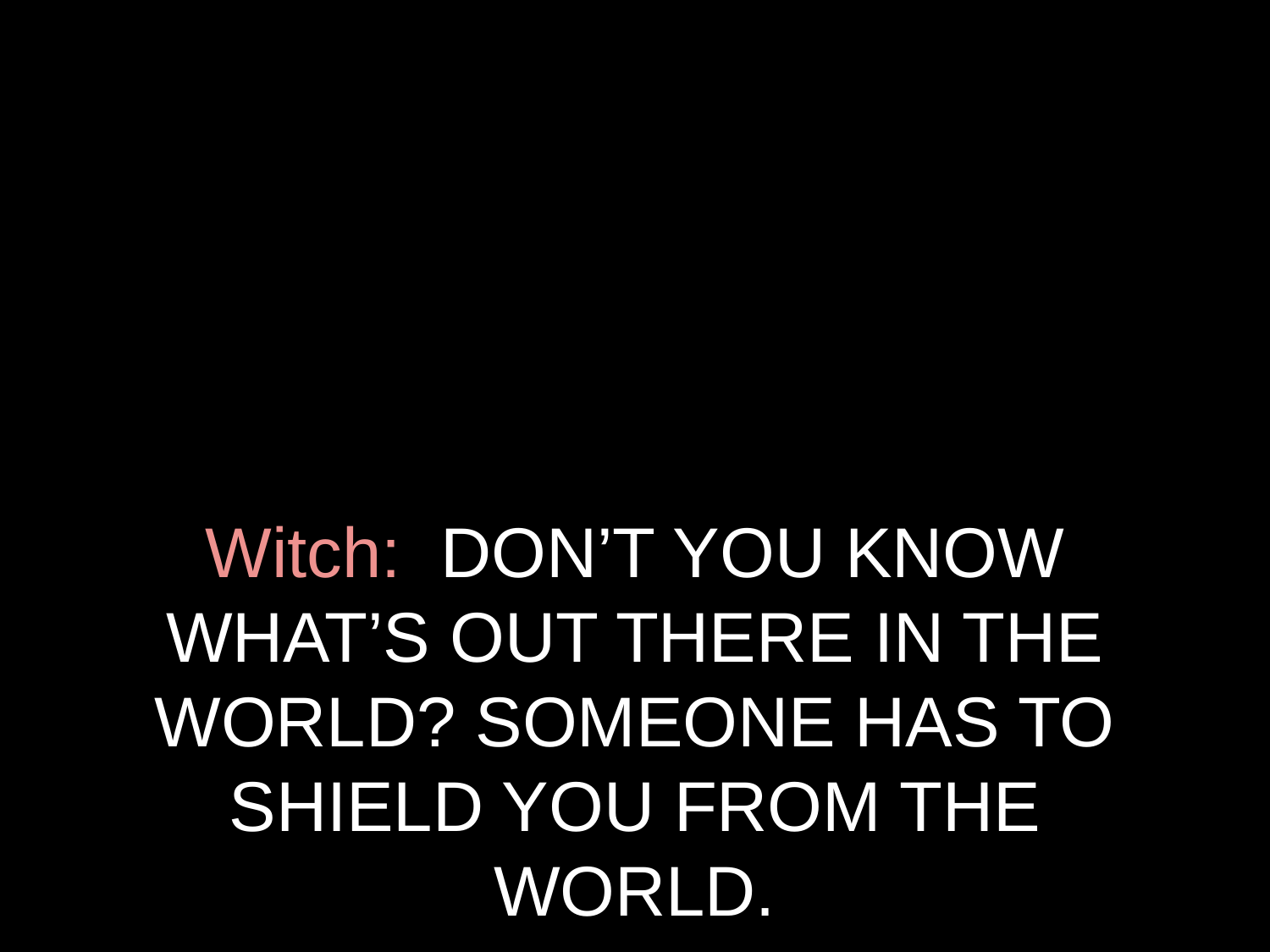

# Witch:  DON’T YOU KNOW WHAT’S OUT THERE IN THE WORLD? SOMEONE HAS TO SHIELD YOU FROM THE WORLD.